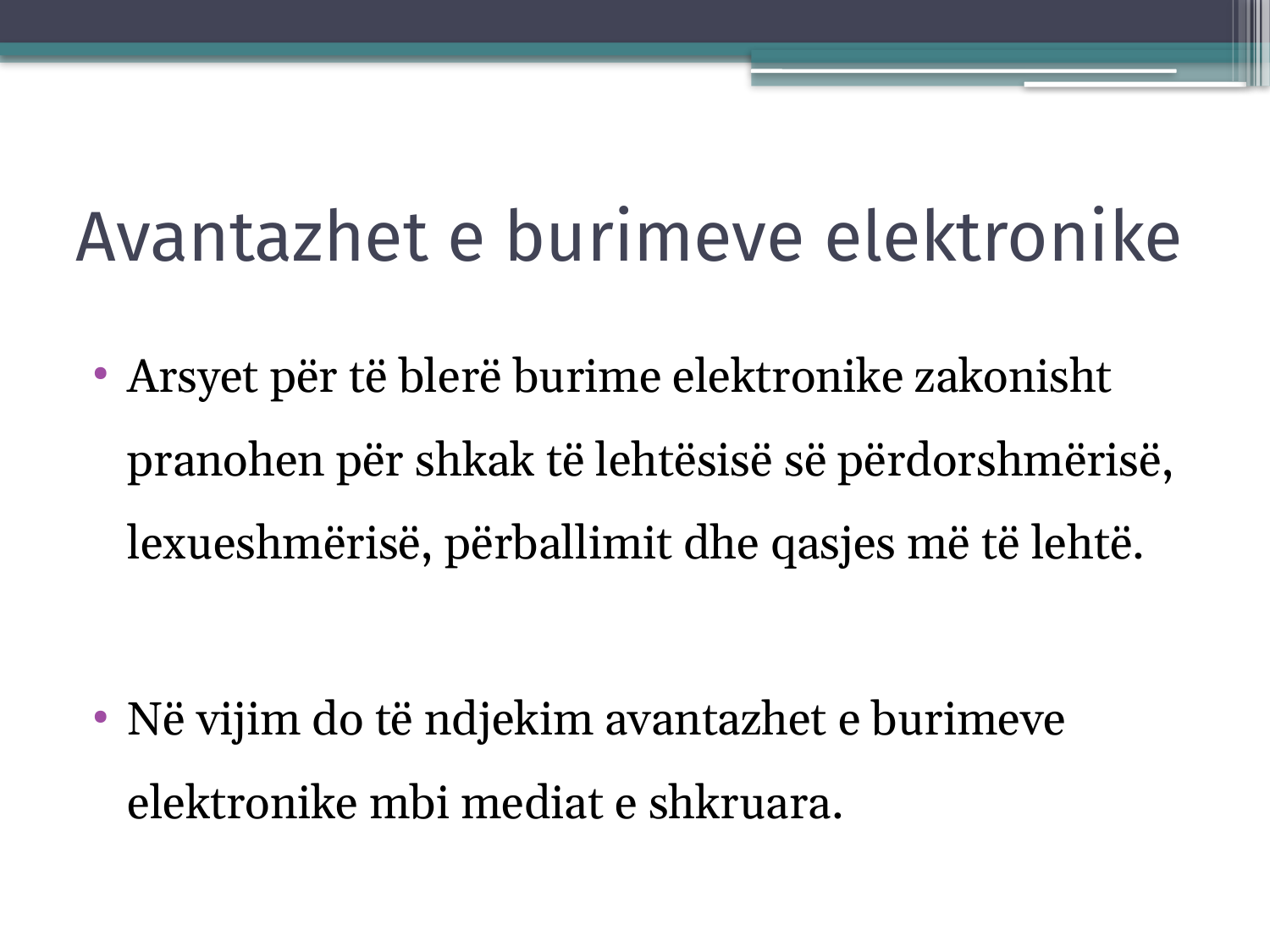

# Avantazhet e burimeve elektronike
Arsyet për të blerë burime elektronike zakonisht pranohen për shkak të lehtësisë së përdorshmërisë, lexueshmërisë, përballimit dhe qasjes më të lehtë.

Në vijim do të ndjekim avantazhet e burimeve elektronike mbi mediat e shkruara.